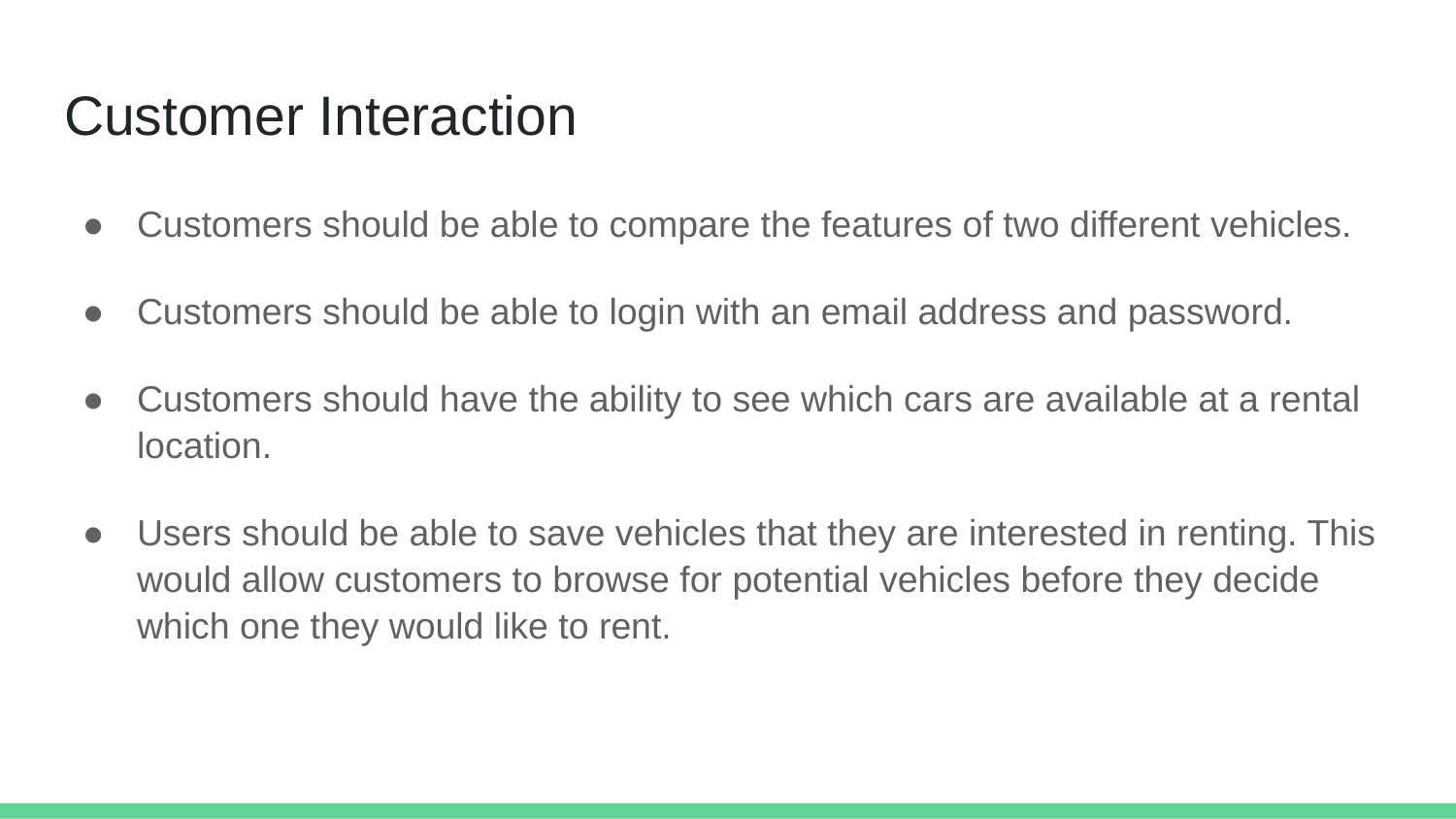

# Customer Interaction
Customers should be able to compare the features of two different vehicles.
Customers should be able to login with an email address and password.
Customers should have the ability to see which cars are available at a rental location.
Users should be able to save vehicles that they are interested in renting. This would allow customers to browse for potential vehicles before they decide which one they would like to rent.